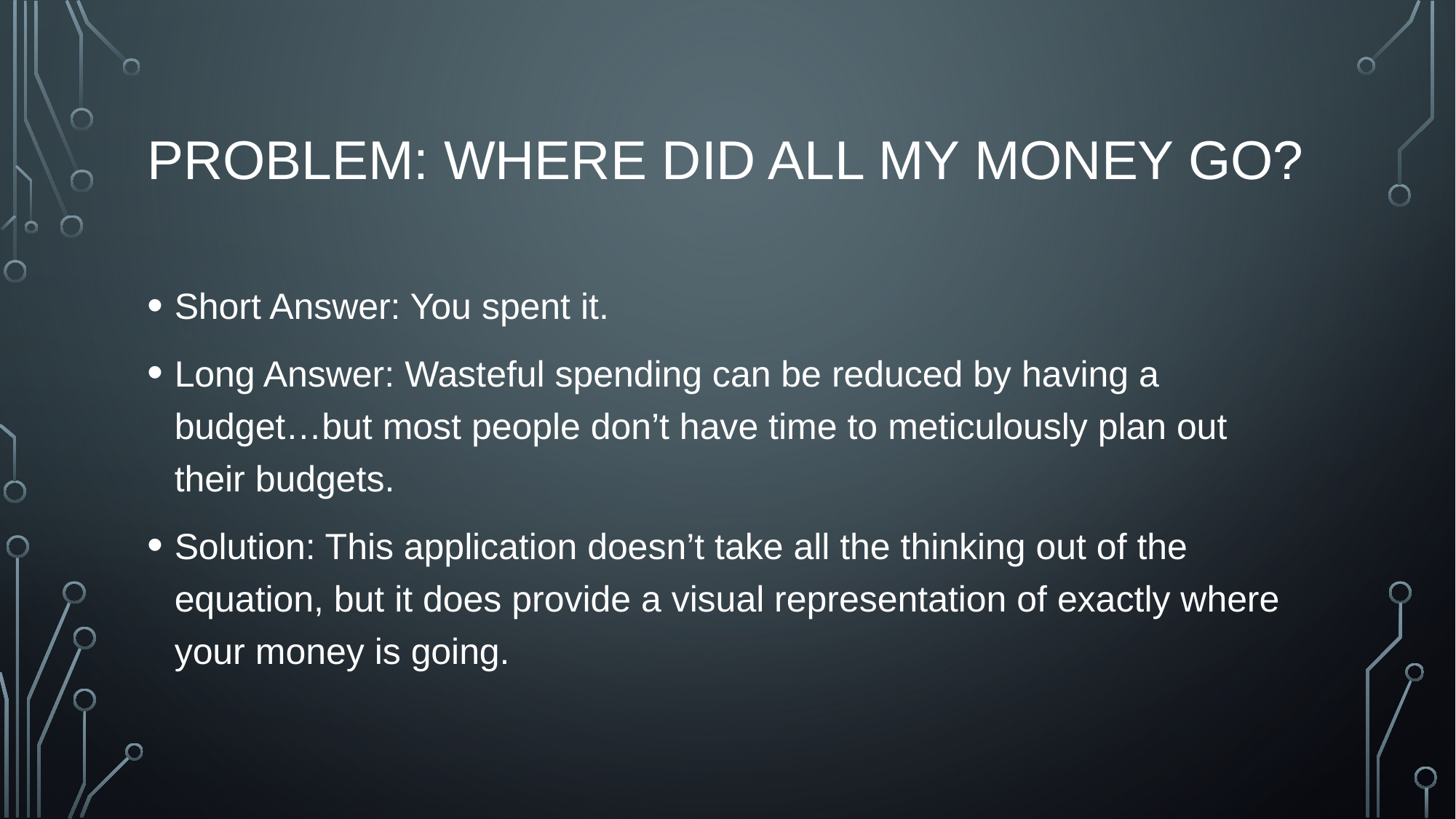

# Problem: where did all my money go?
Short Answer: You spent it.
Long Answer: Wasteful spending can be reduced by having a budget…but most people don’t have time to meticulously plan out their budgets.
Solution: This application doesn’t take all the thinking out of the equation, but it does provide a visual representation of exactly where your money is going.